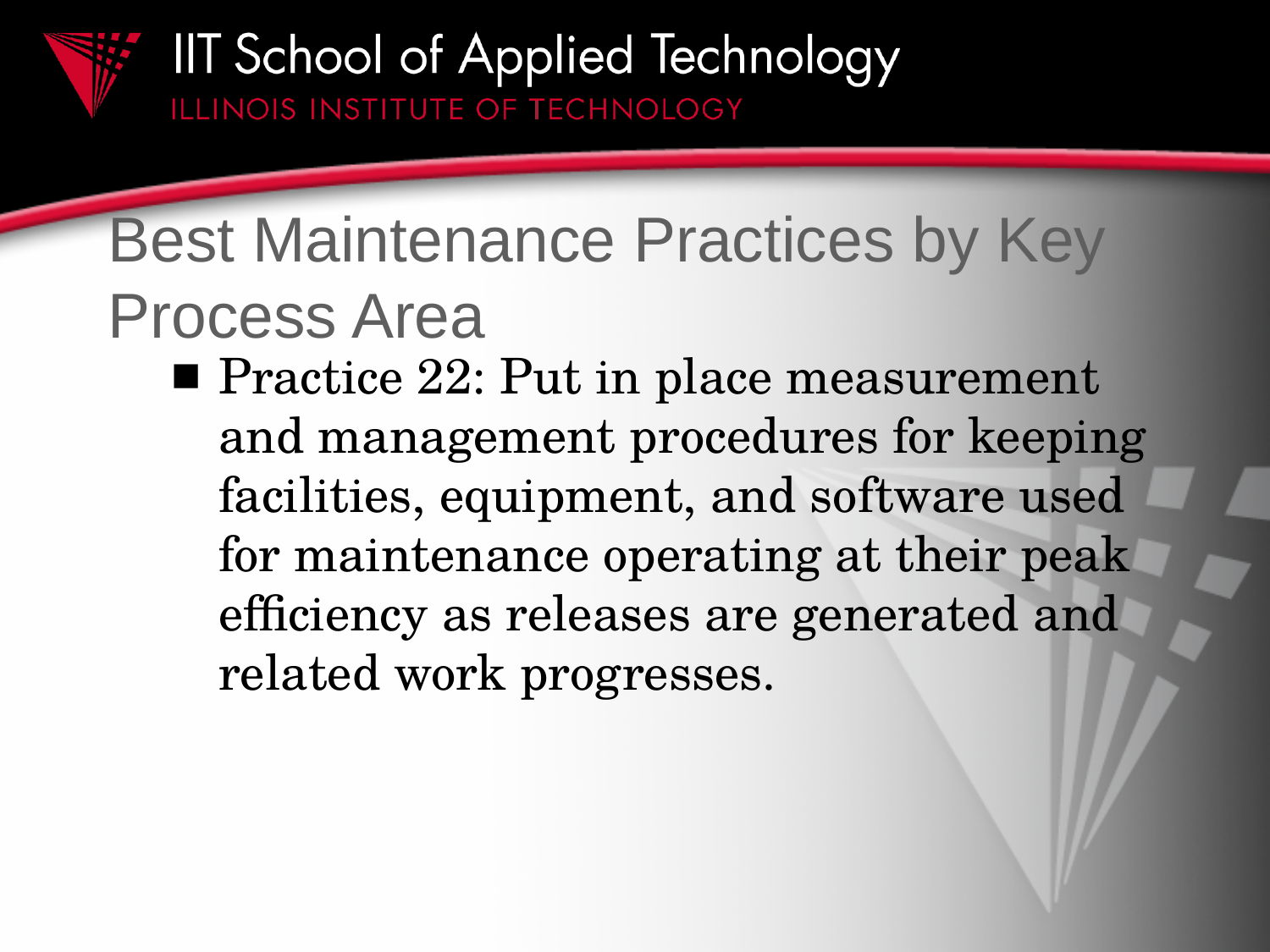

# Best Maintenance Practices by Key Process Area
Practice 22: Put in place measurement and management procedures for keeping facilities, equipment, and software used for maintenance operating at their peak efficiency as releases are generated and related work progresses.